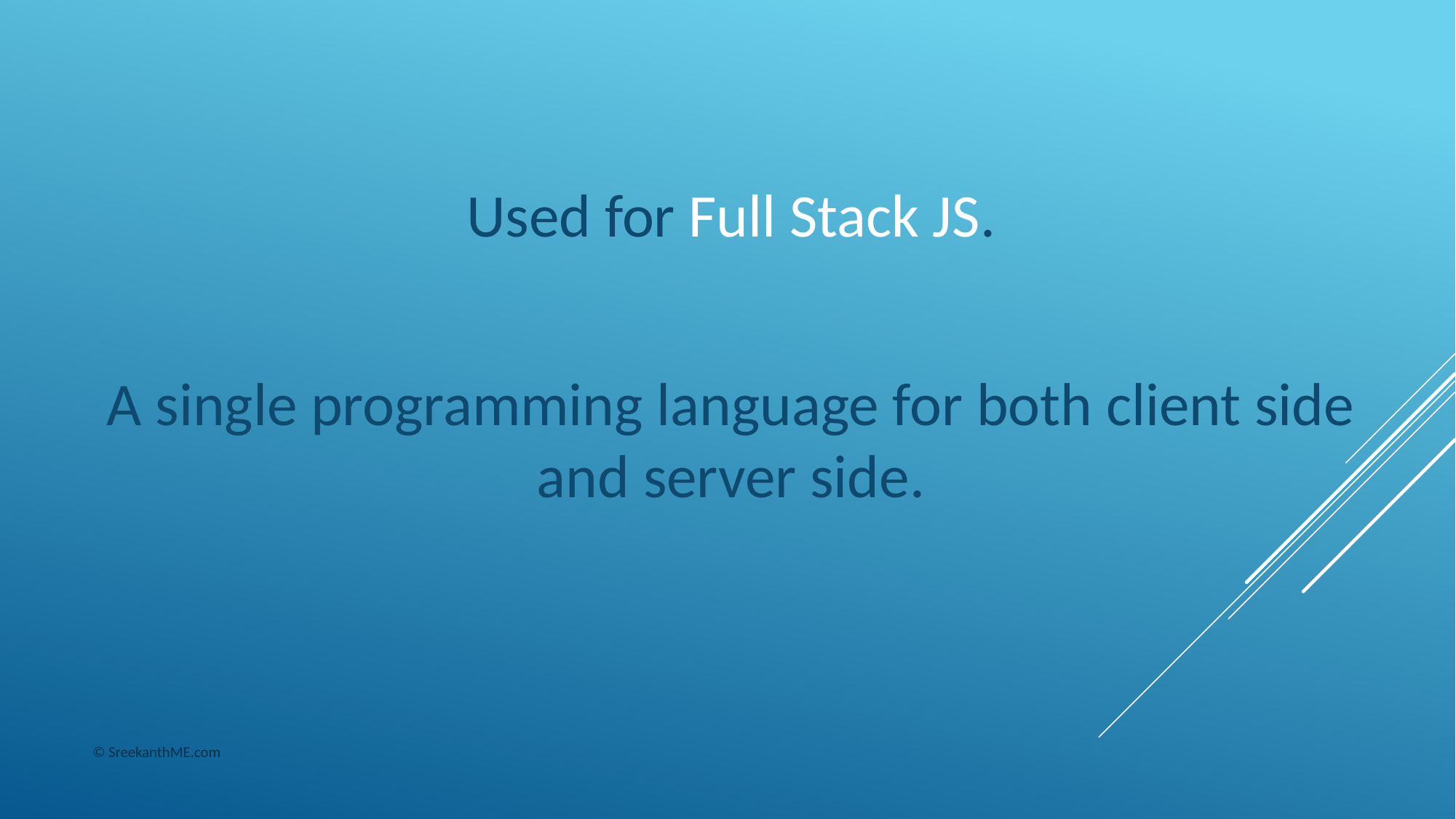

Used for Full Stack JS.

A single programming language for both client side and server side.
© SreekanthME.com